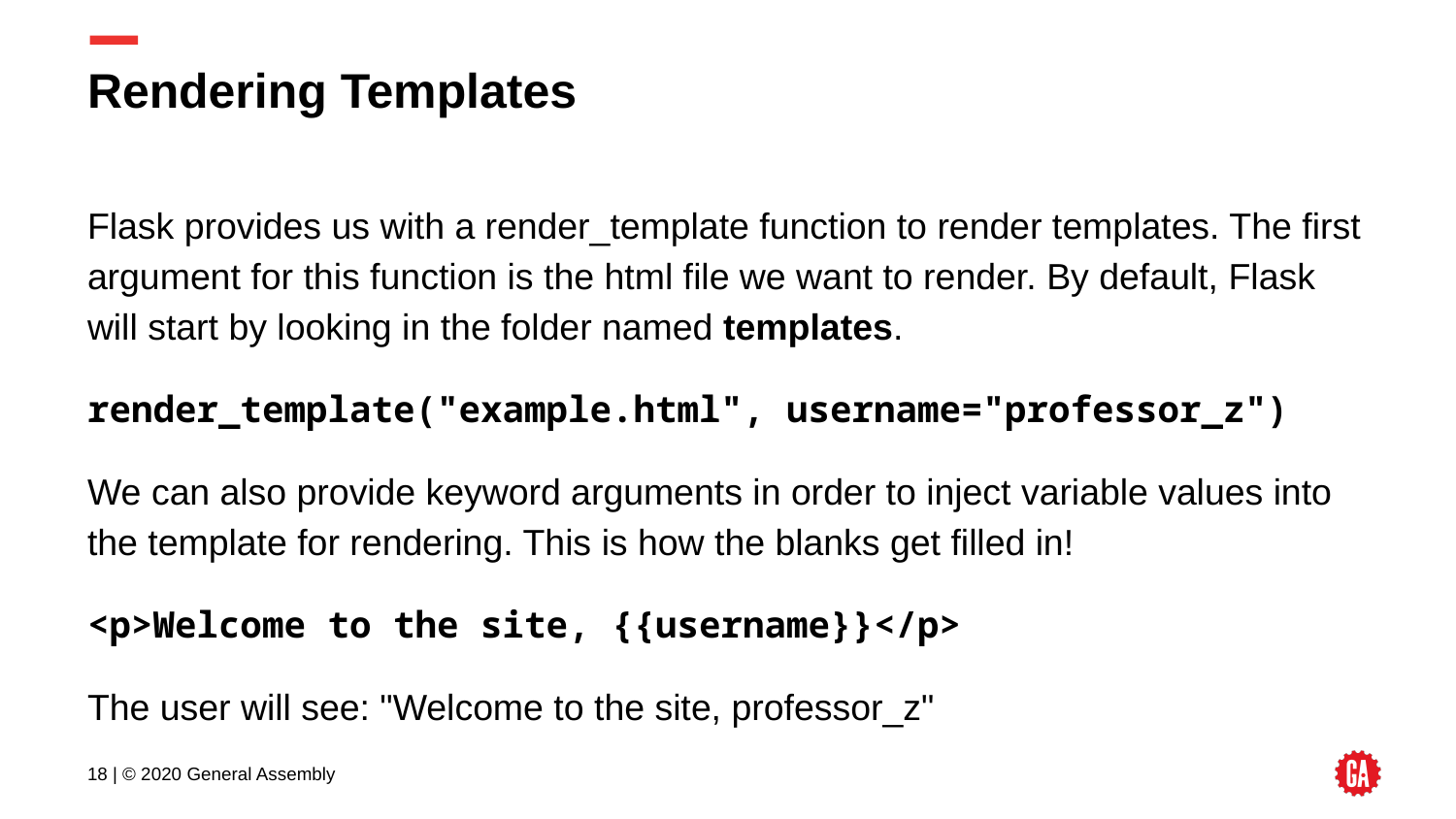

# Rendering Templates
Flask provides us with a render_template function to render templates. The first argument for this function is the html file we want to render. By default, Flask will start by looking in the folder named templates.
render_template("example.html", username="professor_z")
We can also provide keyword arguments in order to inject variable values into the template for rendering. This is how the blanks get filled in!
<p>Welcome to the site, {{username}}</p>
The user will see: "Welcome to the site, professor_z"
18 | © 2020 General Assembly